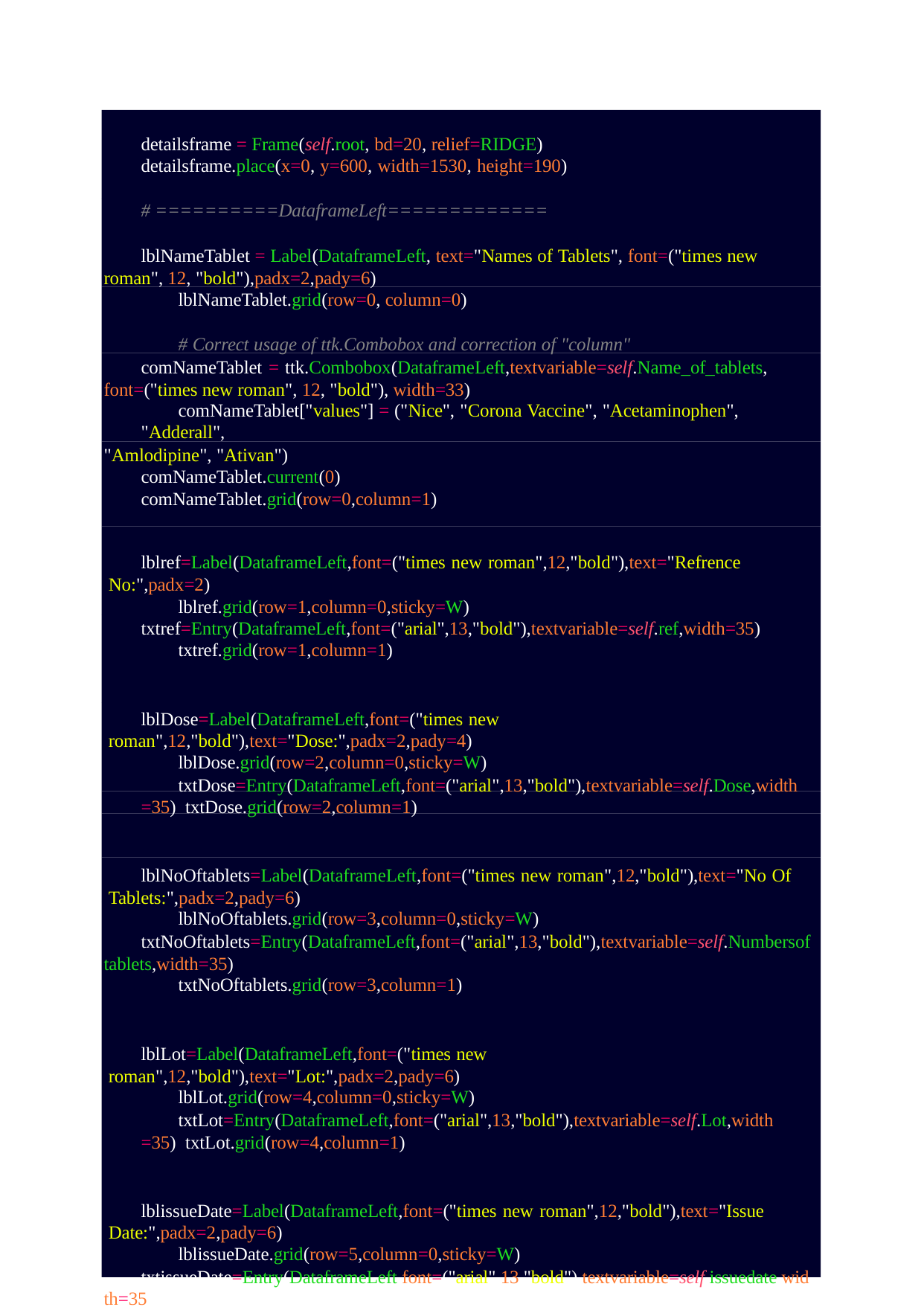

detailsframe = Frame(self.root, bd=20, relief=RIDGE)  detailsframe.place(x=0, y=600, width=1530, height=190)

# ==========DataframeLeft=============

lblNameTablet = Label(DataframeLeft, text="Names of Tablets", font=("times new  roman", 12, "bold"),padx=2,pady=6)
lblNameTablet.grid(row=0, column=0)

# Correct usage of ttk.Combobox and correction of "column"
comNameTablet = ttk.Combobox(DataframeLeft,textvariable=self.Name_of_tablets,  font=("times new roman", 12, "bold"), width=33)
comNameTablet["values"] = ("Nice", "Corona Vaccine", "Acetaminophen", "Adderall",
"Amlodipine", "Ativan")  comNameTablet.current(0)  comNameTablet.grid(row=0,column=1)

lblref=Label(DataframeLeft,font=("times new roman",12,"bold"),text="Refrence  No:",padx=2)
lblref.grid(row=1,column=0,sticky=W)  txtref=Entry(DataframeLeft,font=("arial",13,"bold"),textvariable=self.ref,width=35)
txtref.grid(row=1,column=1)

lblDose=Label(DataframeLeft,font=("times new  roman",12,"bold"),text="Dose:",padx=2,pady=4)
lblDose.grid(row=2,column=0,sticky=W)
txtDose=Entry(DataframeLeft,font=("arial",13,"bold"),textvariable=self.Dose,width=35)  txtDose.grid(row=2,column=1)

lblNoOftablets=Label(DataframeLeft,font=("times new roman",12,"bold"),text="No Of  Tablets:",padx=2,pady=6)
lblNoOftablets.grid(row=3,column=0,sticky=W)
txtNoOftablets=Entry(DataframeLeft,font=("arial",13,"bold"),textvariable=self.Numbersof  tablets,width=35)
txtNoOftablets.grid(row=3,column=1)

lblLot=Label(DataframeLeft,font=("times new  roman",12,"bold"),text="Lot:",padx=2,pady=6)
lblLot.grid(row=4,column=0,sticky=W)
txtLot=Entry(DataframeLeft,font=("arial",13,"bold"),textvariable=self.Lot,width=35)  txtLot.grid(row=4,column=1)

lblissueDate=Label(DataframeLeft,font=("times new roman",12,"bold"),text="Issue  Date:",padx=2,pady=6)
lblissueDate.grid(row=5,column=0,sticky=W)
txtissueDate=Entry(DataframeLeft,font=("arial",13,"bold"),textvariable=self.issuedate,wid  th=35)